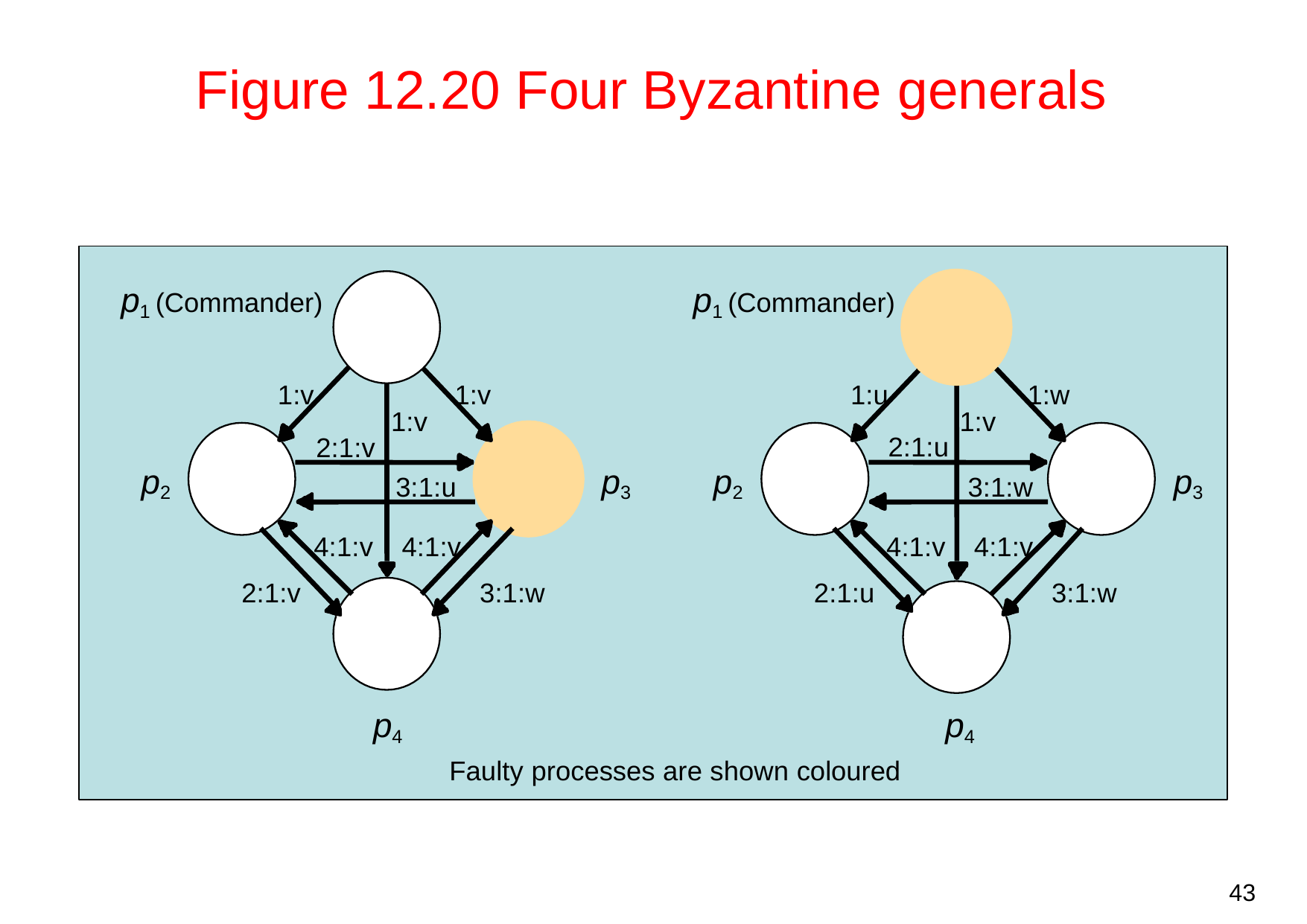

# Figure 12.20 Four Byzantine generals

p1 (Commander)
p1 (Commander)

1:v
1:v
1:u
2:1:u
1:w
1:v
1:v

2:1:v

p2
p3
p2
p3

3:1:u
3:1:w

4:1:v	4:1:v
4:1:v	4:1:v

2:1:v
3:1:w
2:1:u
3:1:w

p4
p4
Faulty processes are shown coloured
43